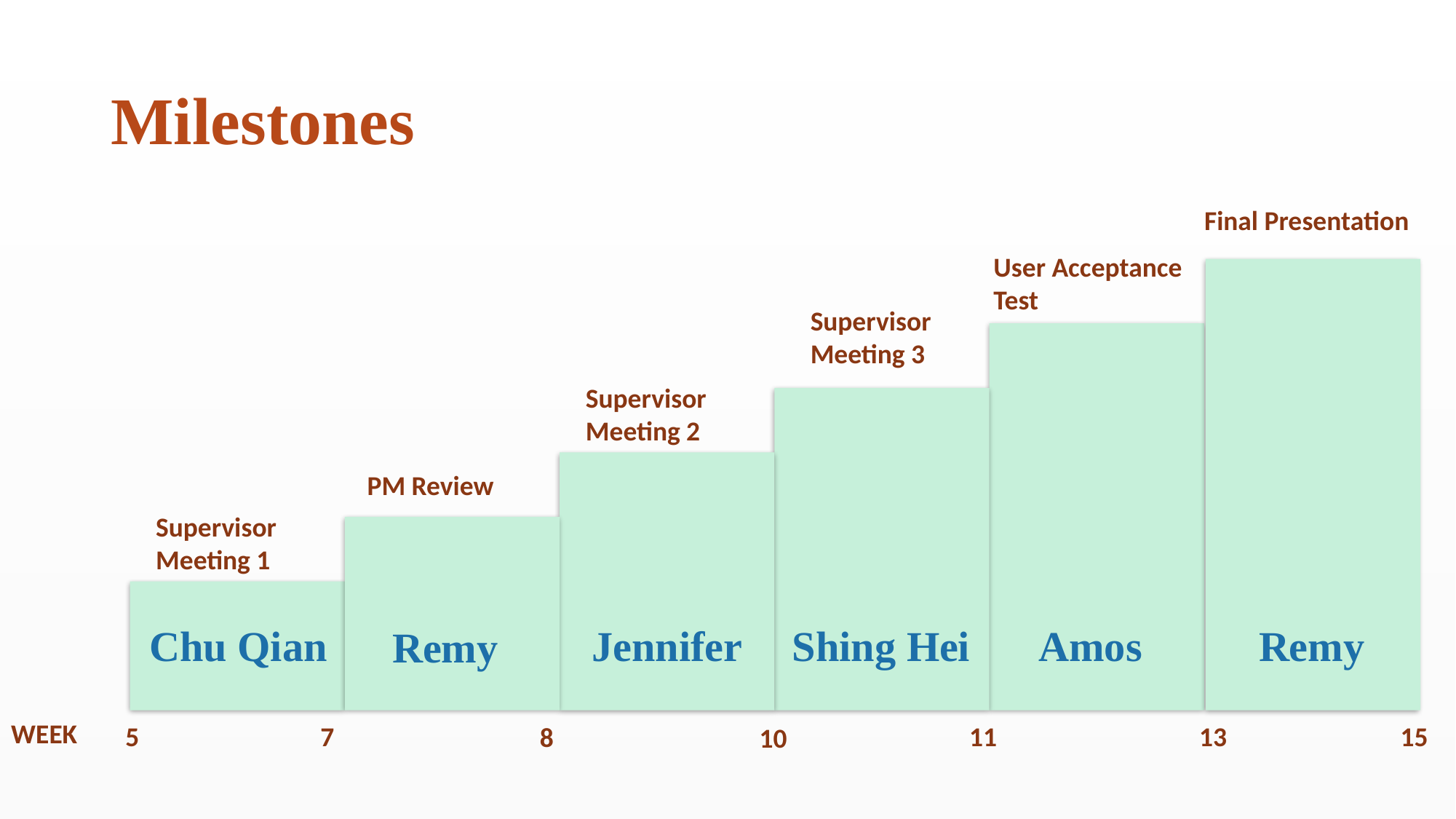

# Milestones
Final Presentation
User Acceptance Test

Supervisor
Meeting 3

Supervisor
Meeting 2

PM Review
Supervisor
Meeting 1

Chu Qian
Jennifer
Shing Hei
Amos
Remy
Remy
WEEK
5
7
13
15
11
8
10